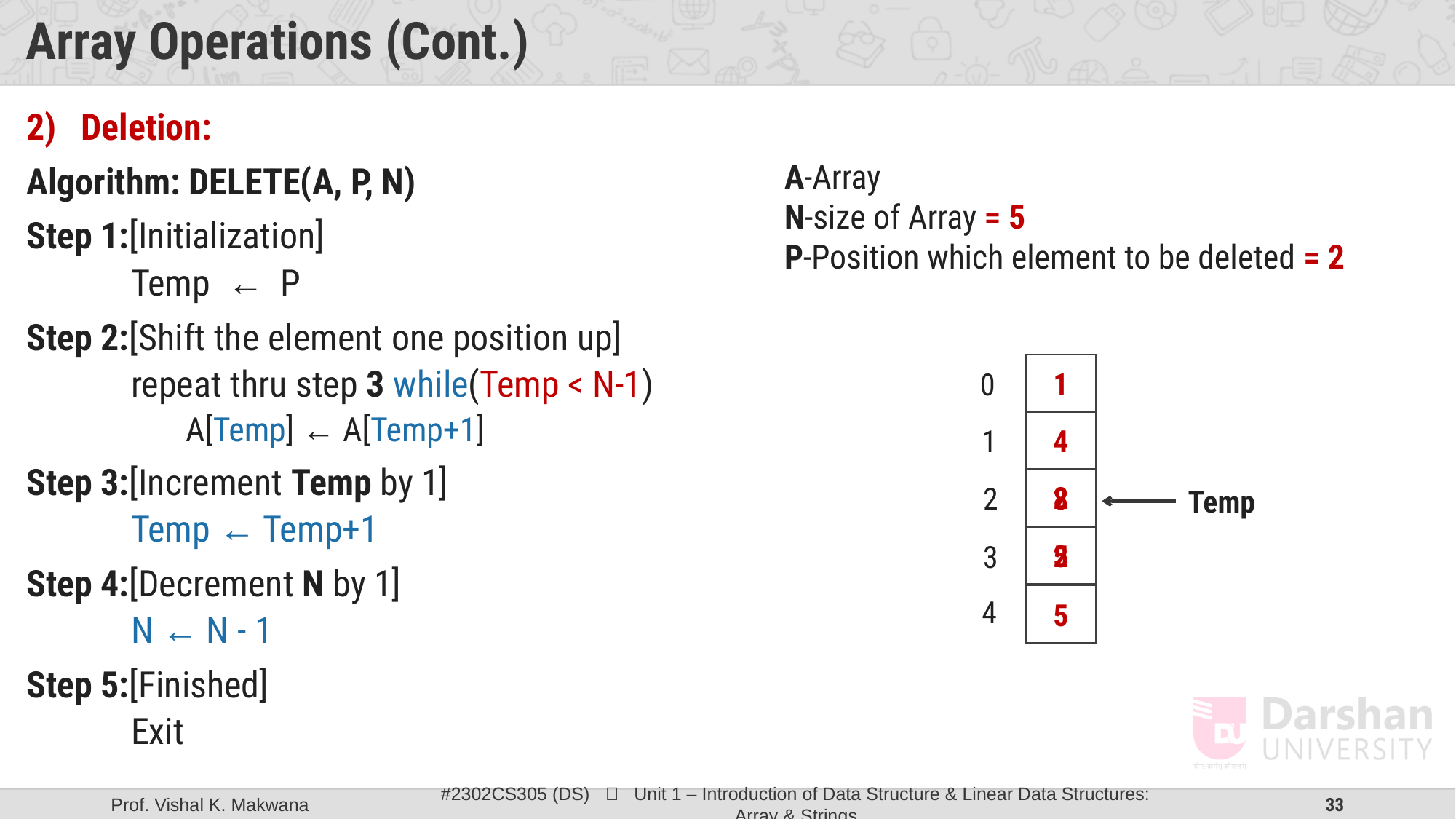

# Array Operations (Cont.)
Deletion:
Algorithm: DELETE(A, P, N)
Step 1:[Initialization]
Temp  ←  P
Step 2:[Shift the element one position up]
repeat thru step 3 while(Temp < N-1)
A[Temp] ← A[Temp+1]
Step 3:[Increment Temp by 1]
Temp ← Temp+1
Step 4:[Decrement N by 1]
N ← N - 1
Step 5:[Finished]
Exit
A-Array
N-size of Array = 5
P-Position which element to be deleted = 2
1
0
1
4
2
8
2
Temp
2
5
3
4
5